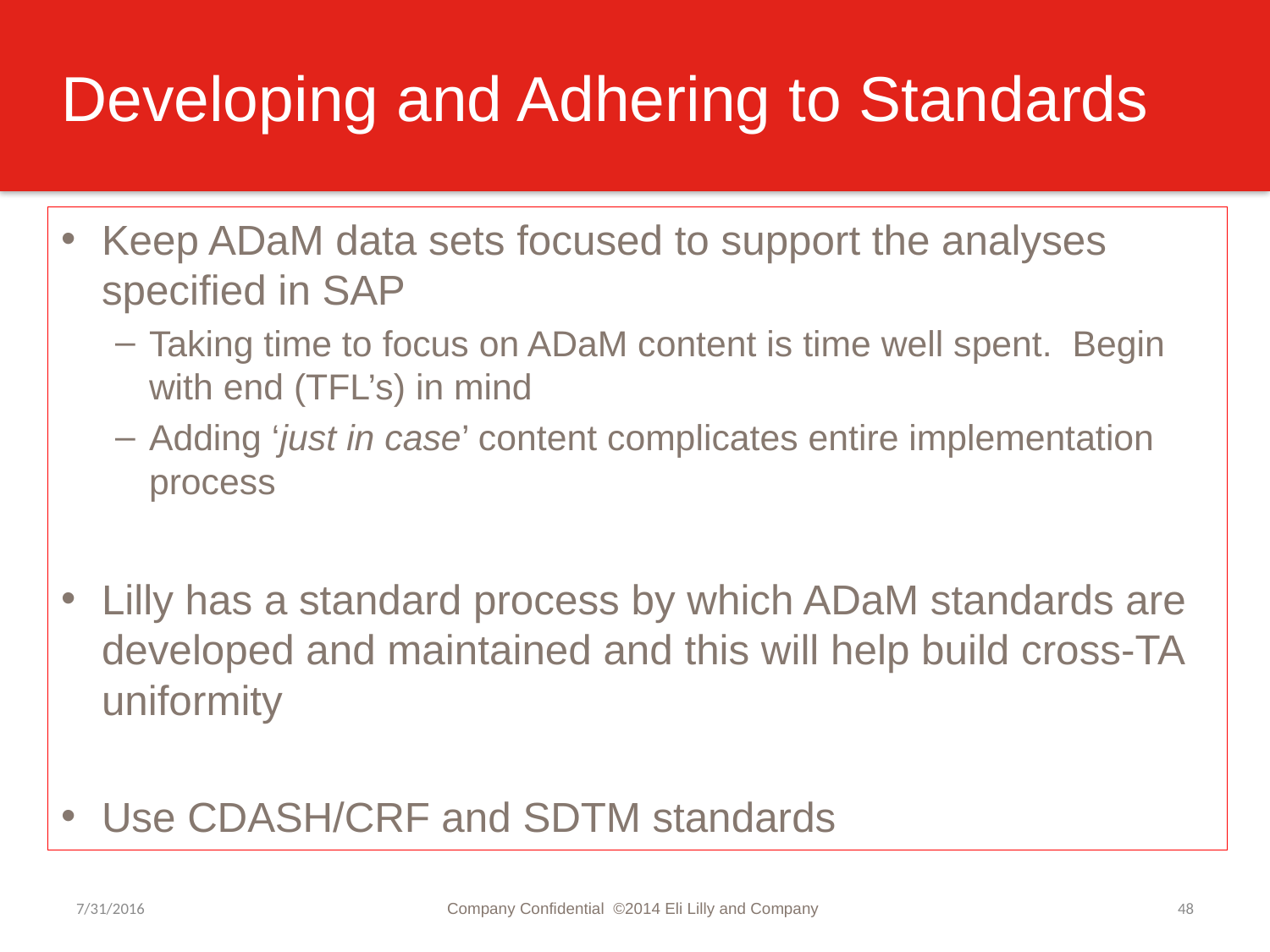

# Developing and Adhering to Standards
Keep ADaM data sets focused to support the analyses specified in SAP
Taking time to focus on ADaM content is time well spent.  Begin with end (TFL’s) in mind
Adding ‘just in case’ content complicates entire implementation process

Lilly has a standard process by which ADaM standards are developed and maintained and this will help build cross-TA uniformity

Use CDASH/CRF and SDTM standards

7/31/2016
Company Confidential  ©2014 Eli Lilly and Company
48